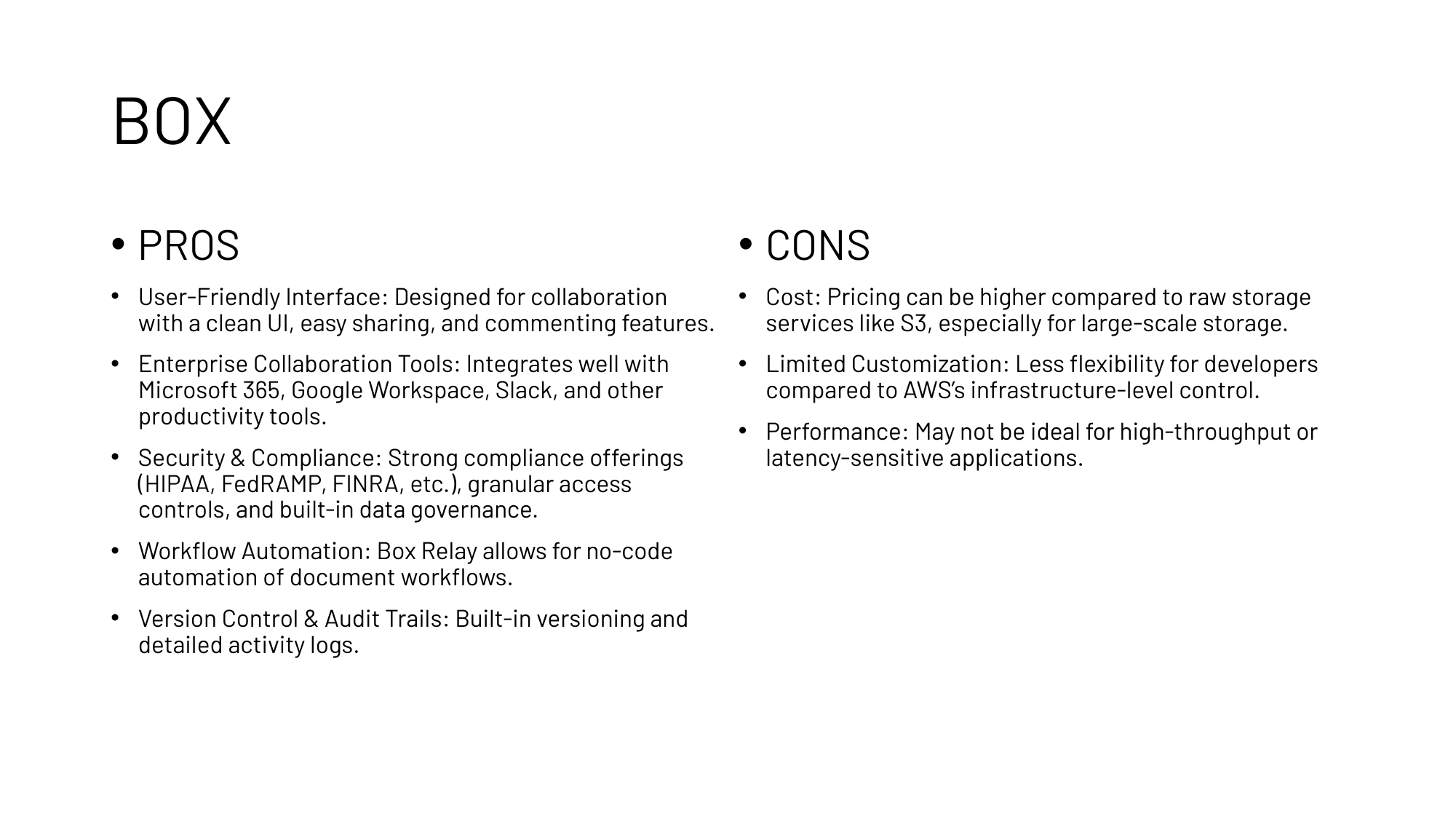

# BOX
PROS
User-Friendly Interface: Designed for collaboration with a clean UI, easy sharing, and commenting features.
Enterprise Collaboration Tools: Integrates well with Microsoft 365, Google Workspace, Slack, and other productivity tools.
Security & Compliance: Strong compliance offerings (HIPAA, FedRAMP, FINRA, etc.), granular access controls, and built-in data governance.
Workflow Automation: Box Relay allows for no-code automation of document workflows.
Version Control & Audit Trails: Built-in versioning and detailed activity logs.
CONS
Cost: Pricing can be higher compared to raw storage services like S3, especially for large-scale storage.
Limited Customization: Less flexibility for developers compared to AWS’s infrastructure-level control.
Performance: May not be ideal for high-throughput or latency-sensitive applications.